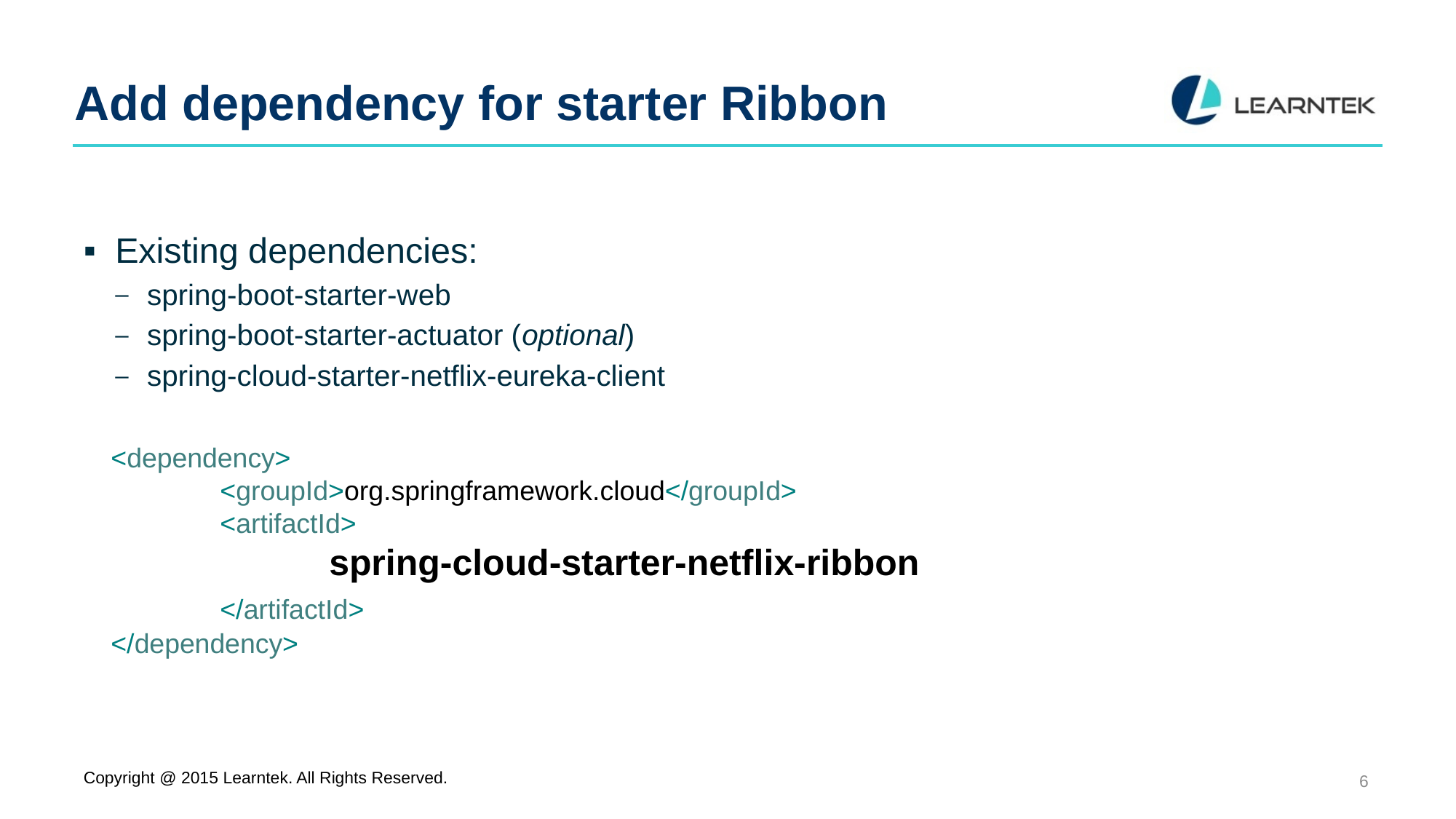

# Add dependency for starter Ribbon
Existing dependencies:
spring-boot-starter-web
spring-boot-starter-actuator (optional)
spring-cloud-starter-netflix-eureka-client
<dependency>
	<groupId>org.springframework.cloud</groupId>
	<artifactId>
		spring-cloud-starter-netflix-ribbon
	</artifactId>
</dependency>
Copyright @ 2015 Learntek. All Rights Reserved.
6